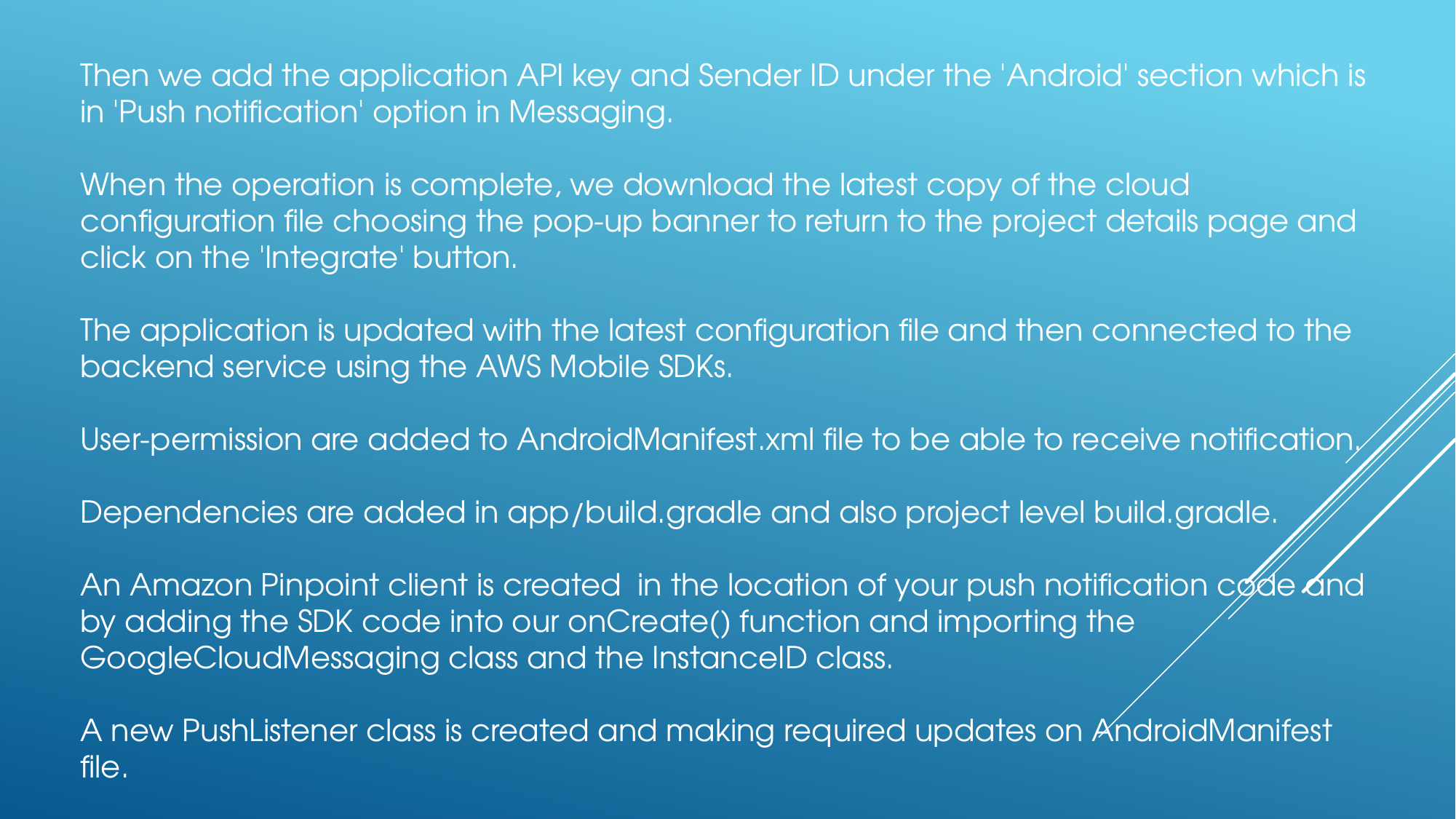

Then we add the application API key and Sender ID under the 'Android' section which is in 'Push notification' option in Messaging.

When the operation is complete, we download the latest copy of the cloud configuration file choosing the pop-up banner to return to the project details page and click on the 'Integrate' button.

The application is updated with the latest configuration file and then connected to the backend service using the AWS Mobile SDKs.

User-permission are added to AndroidManifest.xml file to be able to receive notification.

Dependencies are added in app/build.gradle and also project level build.gradle.

An Amazon Pinpoint client is created  in the location of your push notification code and by adding the SDK code into our onCreate() function and importing the GoogleCloudMessaging class and the InstanceID class.

A new PushListener class is created and making required updates on AndroidManifest file.